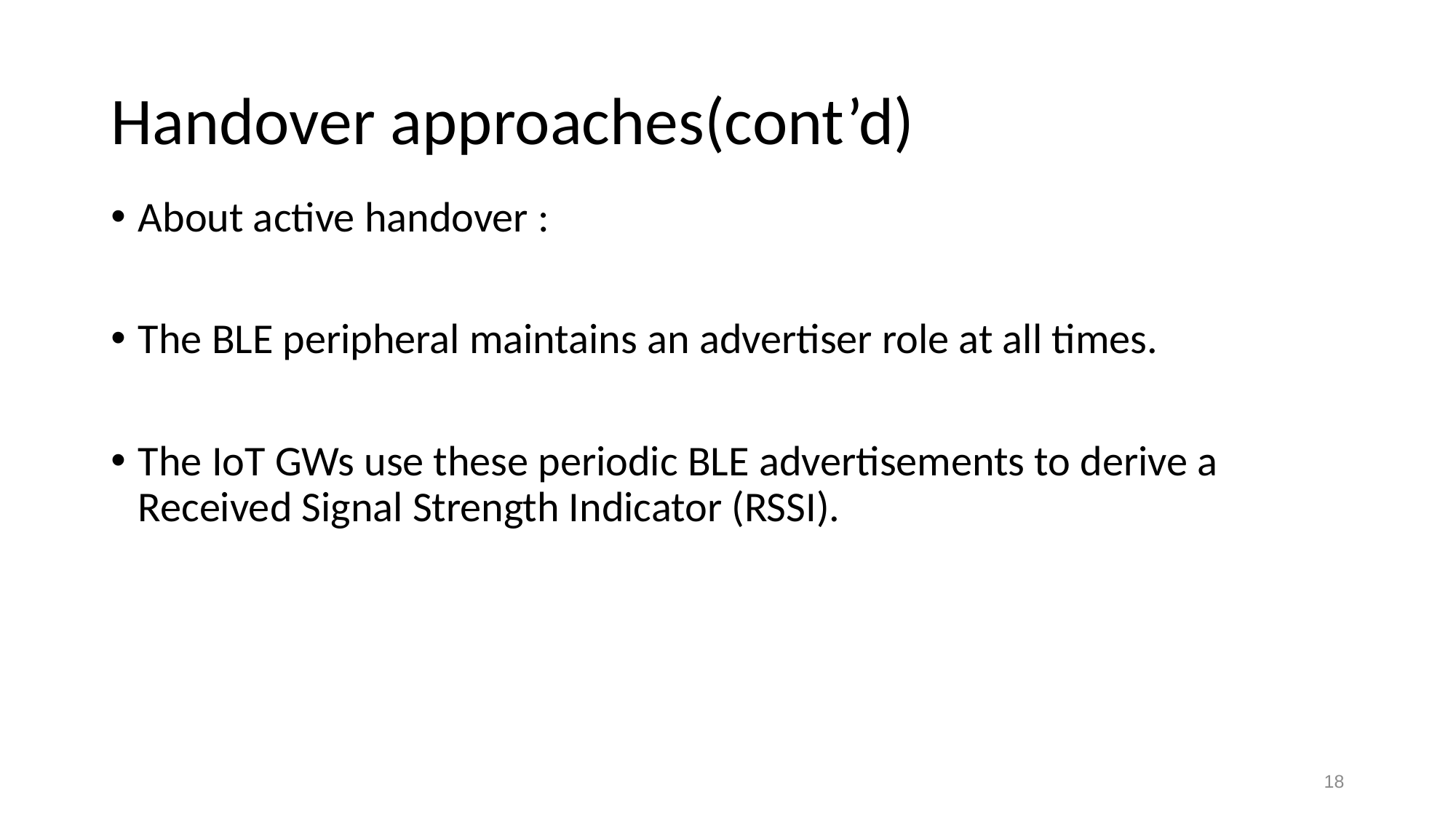

# Handover approaches(cont’d)
About active handover :

The BLE peripheral maintains an advertiser role at all times.

The IoT GWs use these periodic BLE advertisements to derive a Received Signal Strength Indicator (RSSI).
18